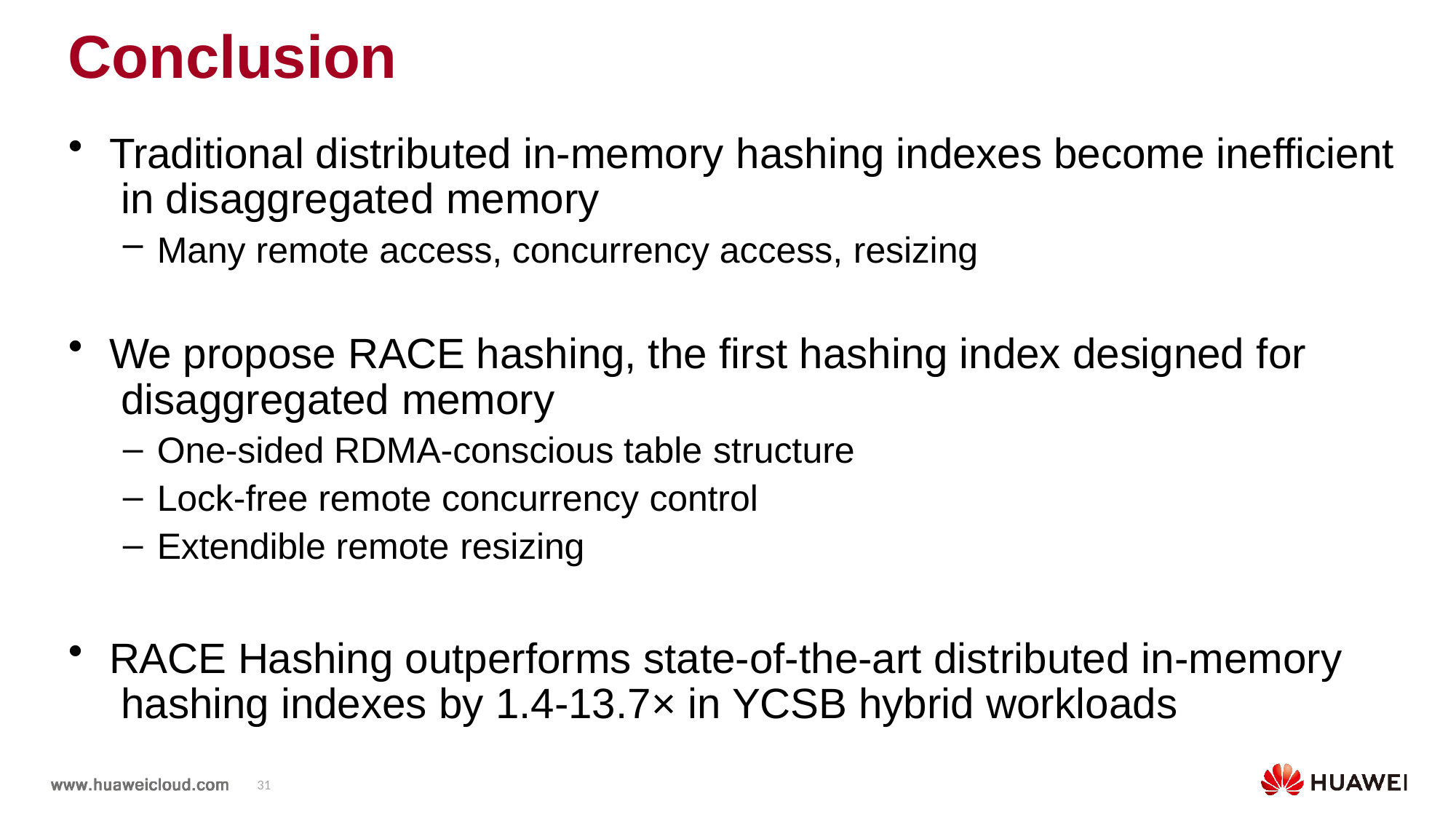

# Conclusion
Traditional distributed in-memory hashing indexes become inefficient  in disaggregated memory
Many remote access, concurrency access, resizing

We propose RACE hashing, the first hashing index designed for  disaggregated memory
One-sided RDMA-conscious table structure
Lock-free remote concurrency control
Extendible remote resizing

RACE Hashing outperforms state-of-the-art distributed in-memory  hashing indexes by 1.4-13.7× in YCSB hybrid workloads
31